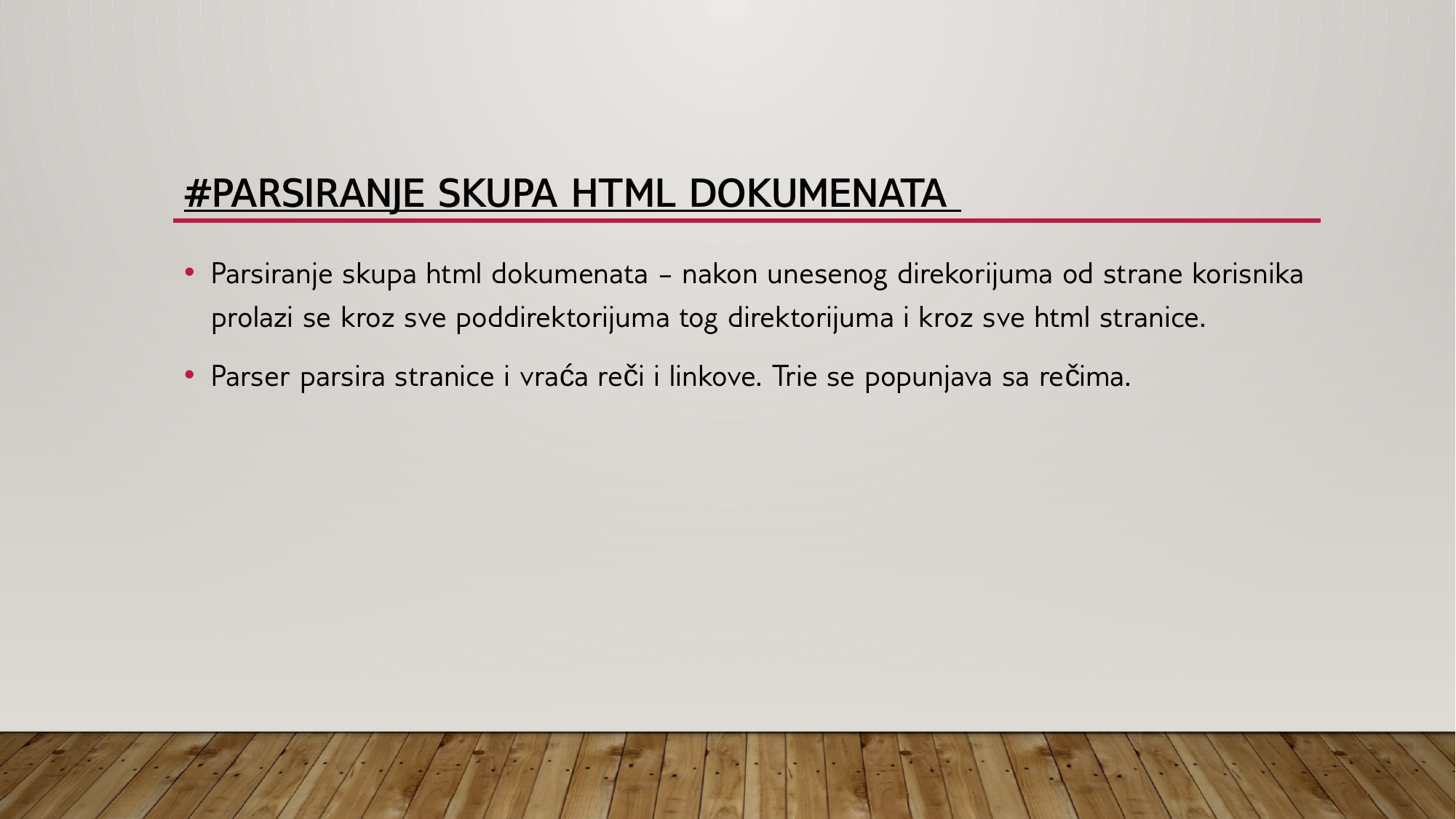

# #Parsiranje skupa html dokumenata
Parsiranje skupa html dokumenata – nakon unesenog direkorijuma od strane korisnika prolazi se kroz sve poddirektorijuma tog direktorijuma i kroz sve html stranice.
Parser parsira stranice i vraća reči i linkove. Trie se popunjava sa rečima.